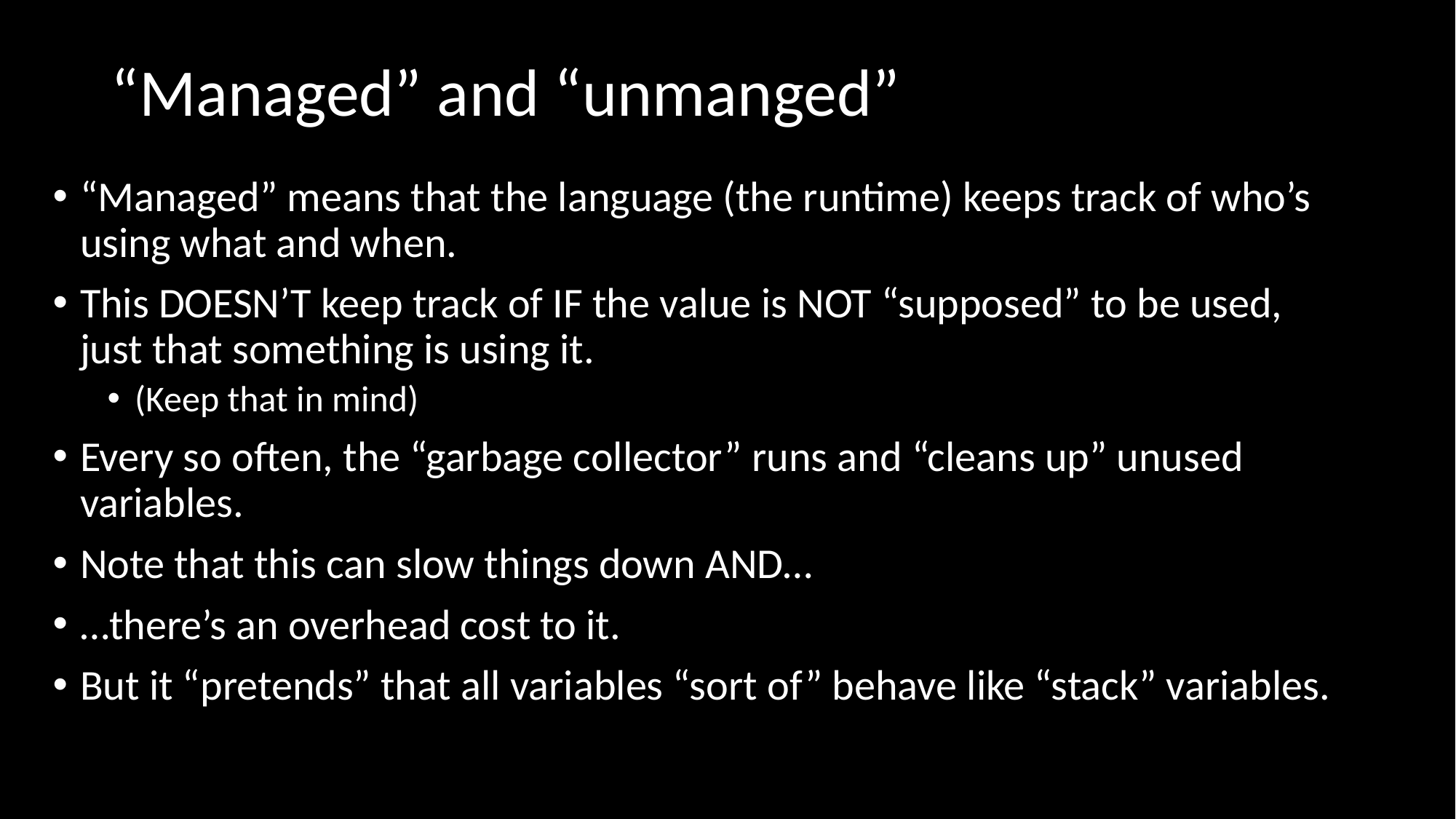

# “Managed” and “unmanged”
“Managed” means that the language (the runtime) keeps track of who’s using what and when.
This DOESN’T keep track of IF the value is NOT “supposed” to be used, just that something is using it.
(Keep that in mind)
Every so often, the “garbage collector” runs and “cleans up” unused variables.
Note that this can slow things down AND…
…there’s an overhead cost to it.
But it “pretends” that all variables “sort of” behave like “stack” variables.